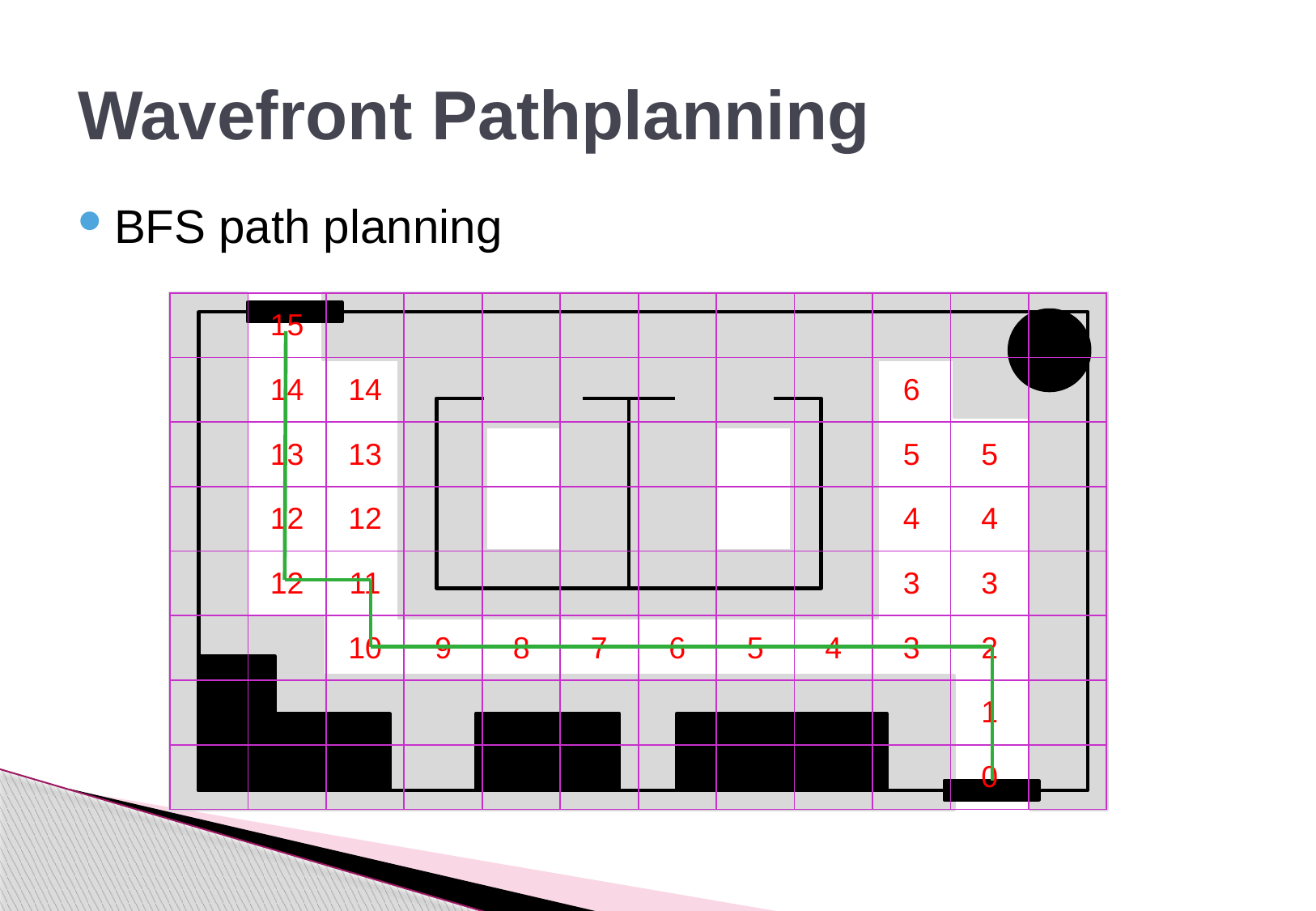

# Wavefront Pathplanning
BFS path planning

|  | 15 |  |  |  |  |  |  |  |  |  |  |
| --- | --- | --- | --- | --- | --- | --- | --- | --- | --- | --- | --- |
|  | 14 | 14 |  |  |  |  |  |  | 6 |  |  |
|  | 13 | 13 |  |  |  |  |  |  | 5 | 5 |  |
|  | 12 | 12 |  |  |  |  |  |  | 4 | 4 |  |
|  | 12 | 11 |  |  |  |  |  |  | 3 | 3 |  |
|  |  | 10 | 9 | 8 | 7 | 6 | 5 | 4 | 3 | 2 |  |
|  |  |  |  |  |  |  |  |  |  | 1 |  |
|  |  |  |  |  |  |  |  |  |  | 0 |  |